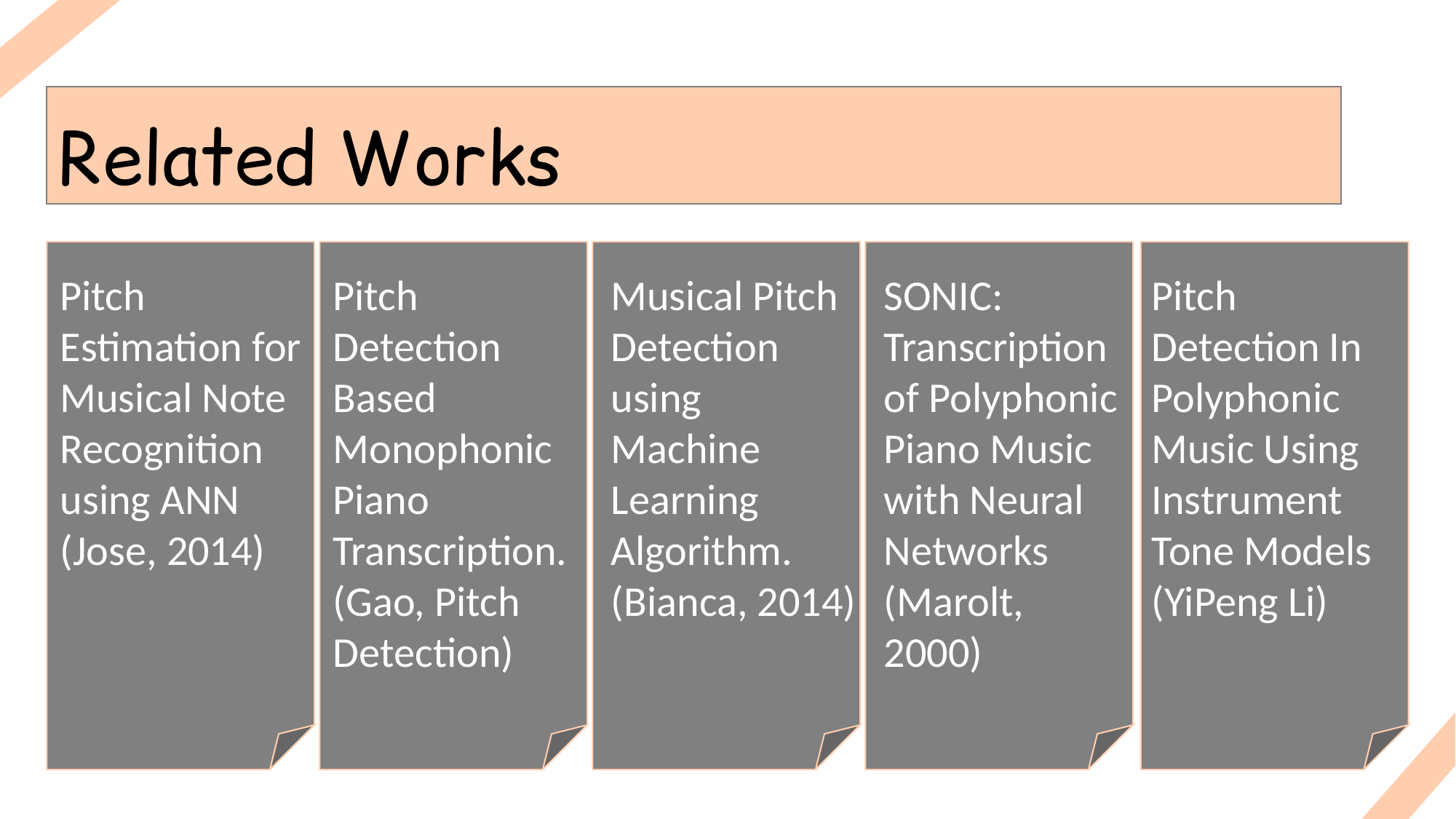

Related Works

Pitch Estimation for Musical Note Recognition using ANN  (Jose, 2014)
Pitch Detection Based Monophonic Piano Transcription. (Gao, Pitch Detection)
Musical Pitch Detection using Machine Learning Algorithm. (Bianca, 2014)
SONIC: Transcription of Polyphonic Piano Music with Neural Networks (Marolt, 2000)
Pitch Detection In Polyphonic Music Using Instrument Tone Models (YiPeng Li)